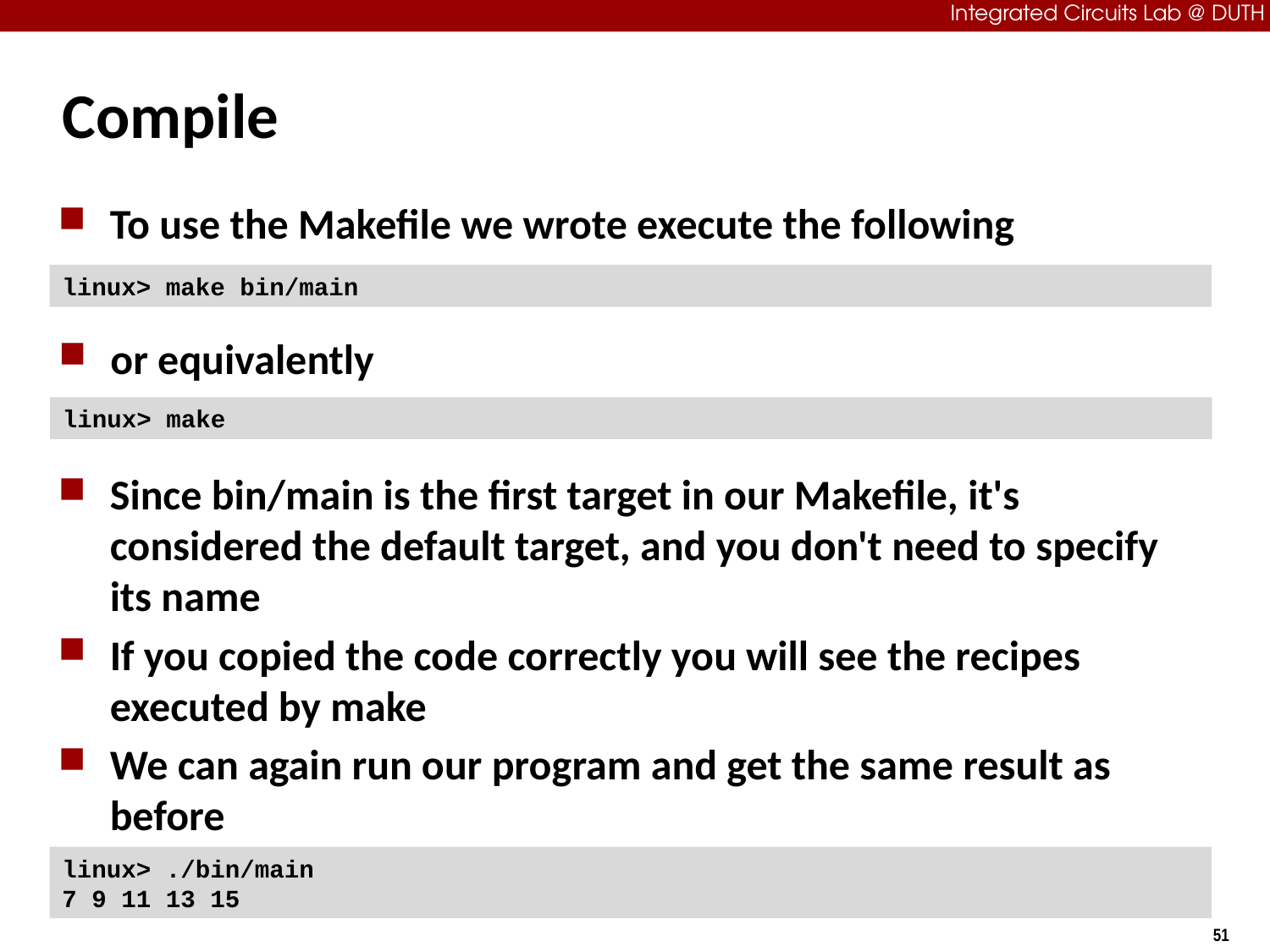

# Compile
To use the Makefile we wrote execute the following
linux> make bin/main
or equivalently
linux> make
Since bin/main is the first target in our Makefile, it's considered the default target, and you don't need to specify its name
If you copied the code correctly you will see the recipes executed by make
We can again run our program and get the same result as before
linux> ./bin/main
7 9 11 13 15